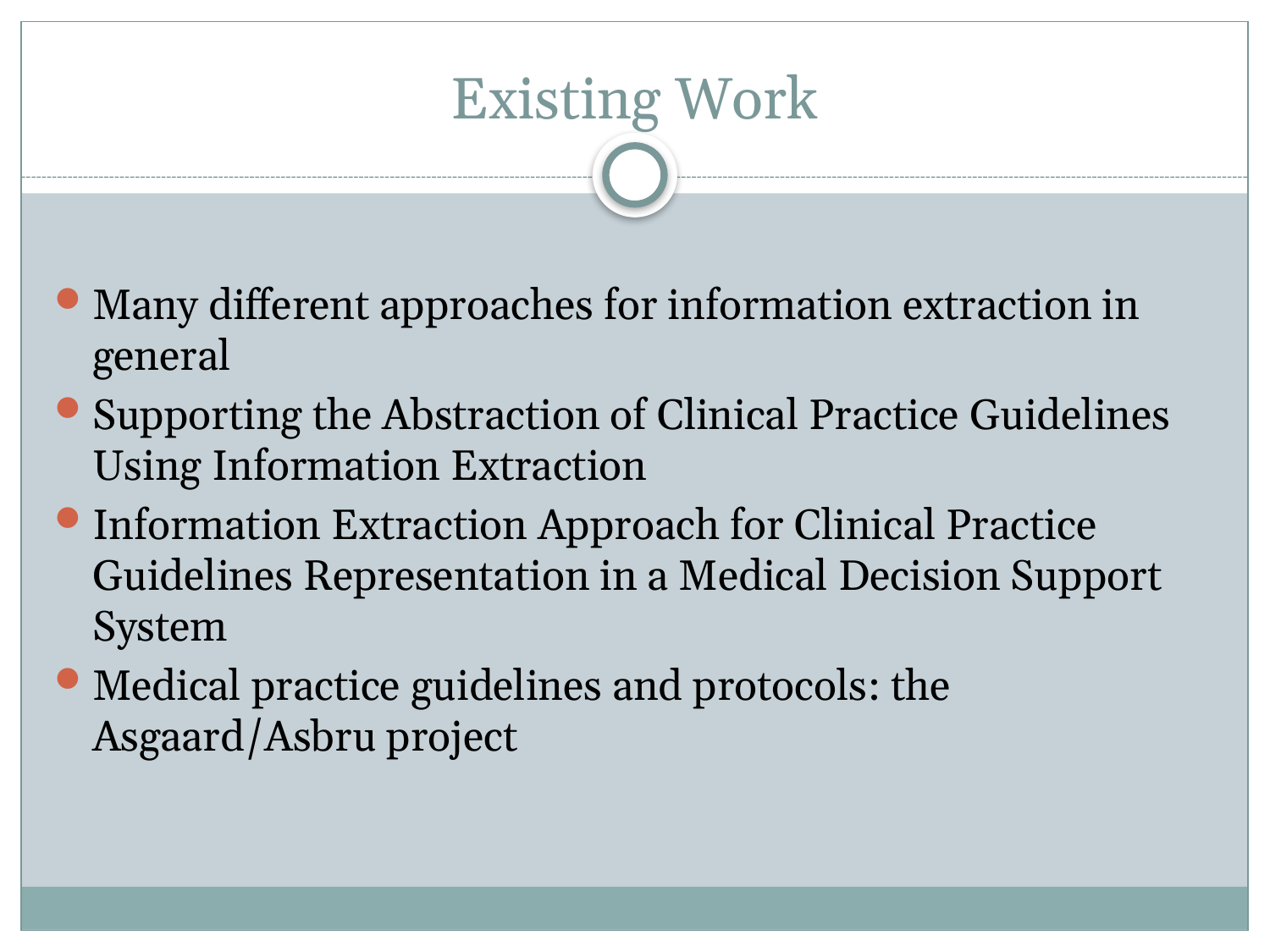

# Existing Work

Many different approaches for information extraction in general
Supporting the Abstraction of Clinical Practice Guidelines Using Information Extraction
Information Extraction Approach for Clinical Practice Guidelines Representation in a Medical Decision Support System
Medical practice guidelines and protocols: the Asgaard/Asbru project